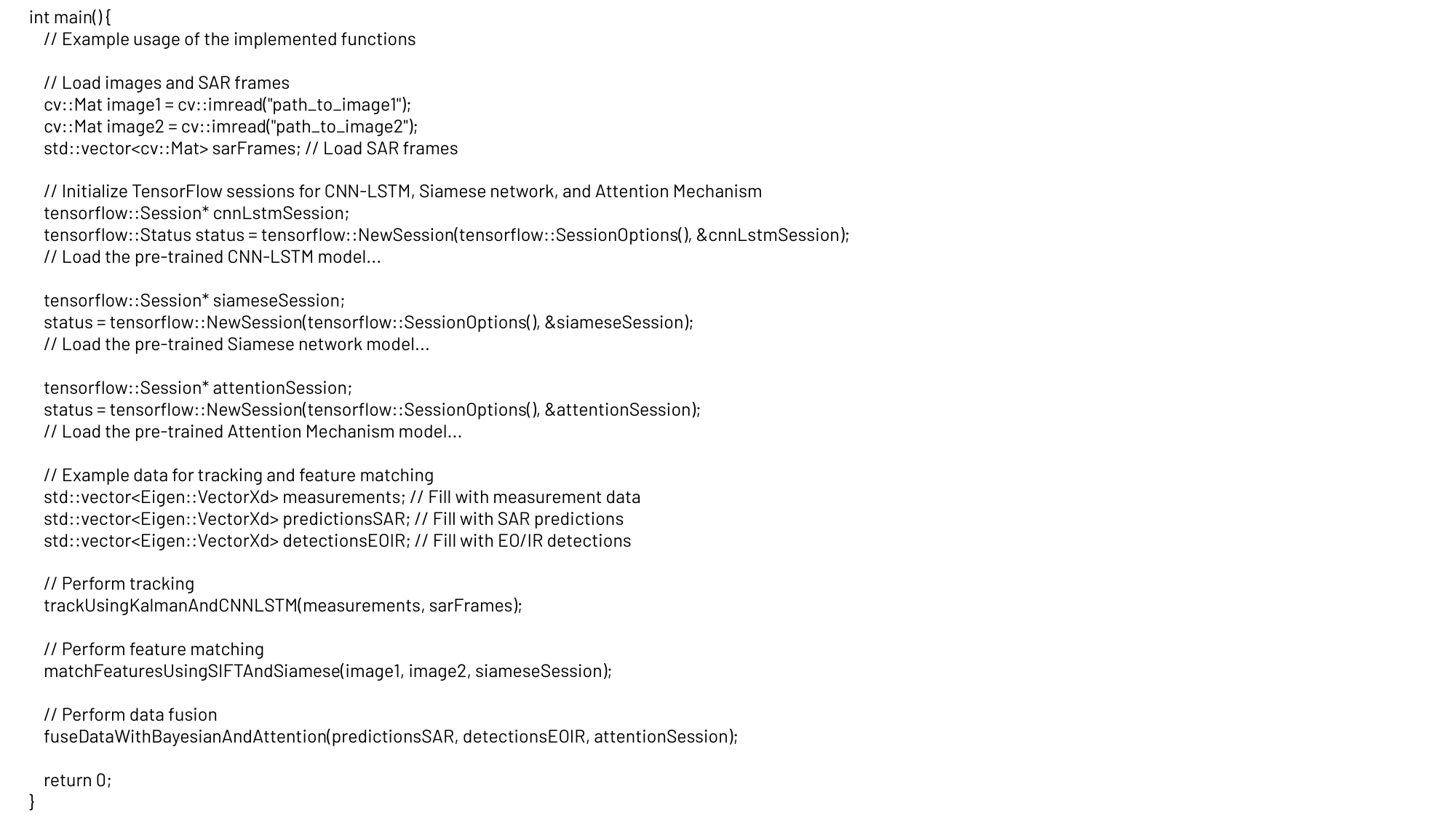

int main() {
    // Example usage of the implemented functions

    // Load images and SAR frames
    cv::Mat image1 = cv::imread("path_to_image1");
    cv::Mat image2 = cv::imread("path_to_image2");
    std::vector<cv::Mat> sarFrames; // Load SAR frames

    // Initialize TensorFlow sessions for CNN-LSTM, Siamese network, and Attention Mechanism
    tensorflow::Session* cnnLstmSession;
    tensorflow::Status status = tensorflow::NewSession(tensorflow::SessionOptions(), &cnnLstmSession);
    // Load the pre-trained CNN-LSTM model...

    tensorflow::Session* siameseSession;
    status = tensorflow::NewSession(tensorflow::SessionOptions(), &siameseSession);
    // Load the pre-trained Siamese network model...

    tensorflow::Session* attentionSession;
    status = tensorflow::NewSession(tensorflow::SessionOptions(), &attentionSession);
    // Load the pre-trained Attention Mechanism model...

    // Example data for tracking and feature matching
    std::vector<Eigen::VectorXd> measurements; // Fill with measurement data
    std::vector<Eigen::VectorXd> predictionsSAR; // Fill with SAR predictions
    std::vector<Eigen::VectorXd> detectionsEOIR; // Fill with EO/IR detections

    // Perform tracking
    trackUsingKalmanAndCNNLSTM(measurements, sarFrames);

    // Perform feature matching
    matchFeaturesUsingSIFTAndSiamese(image1, image2, siameseSession);

    // Perform data fusion
    fuseDataWithBayesianAndAttention(predictionsSAR, detectionsEOIR, attentionSession);

    return 0;
}